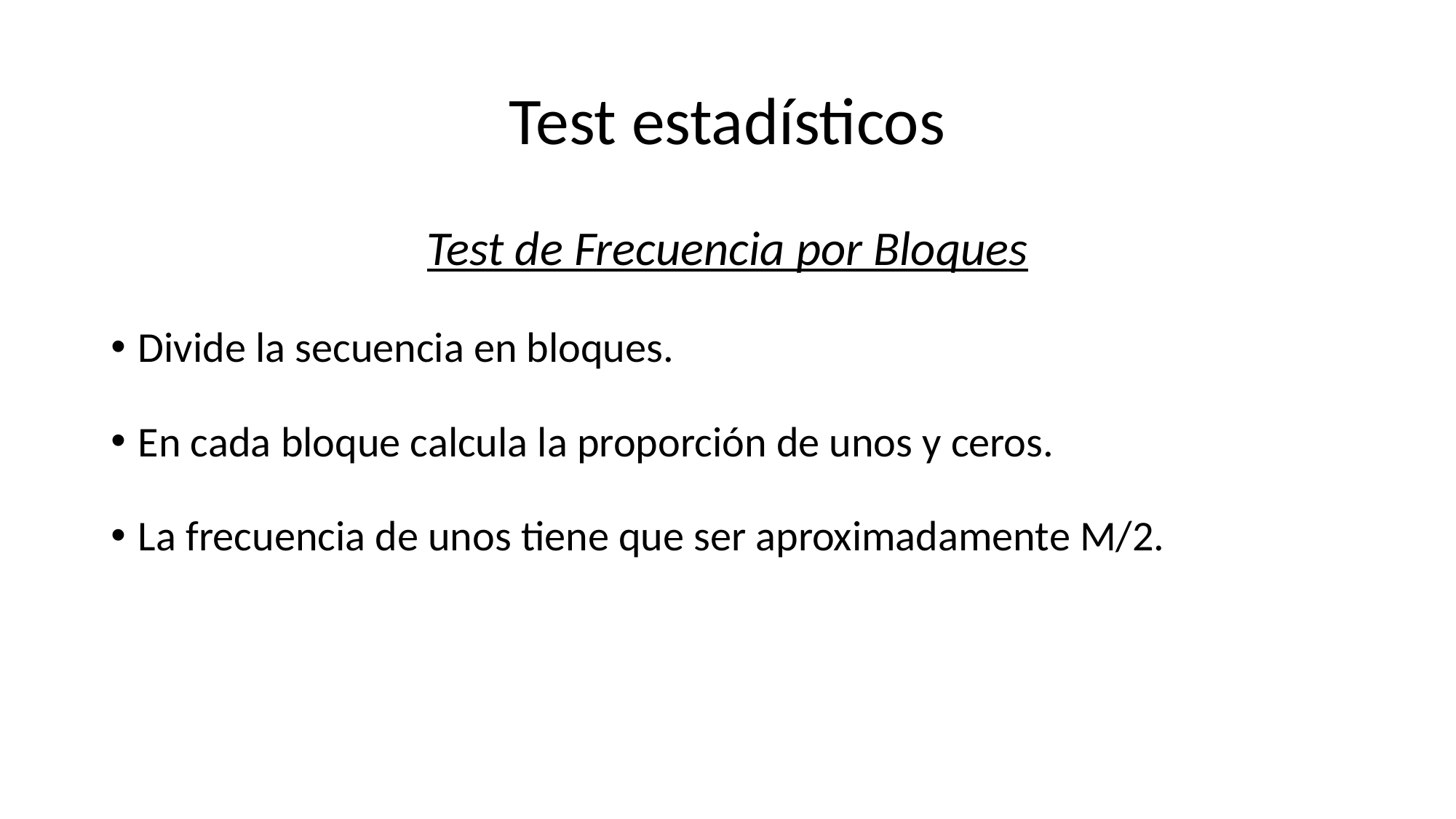

# Test estadísticos
Test de Frecuencia por Bloques

Divide la secuencia en bloques.

En cada bloque calcula la proporción de unos y ceros.

La frecuencia de unos tiene que ser aproximadamente M/2.